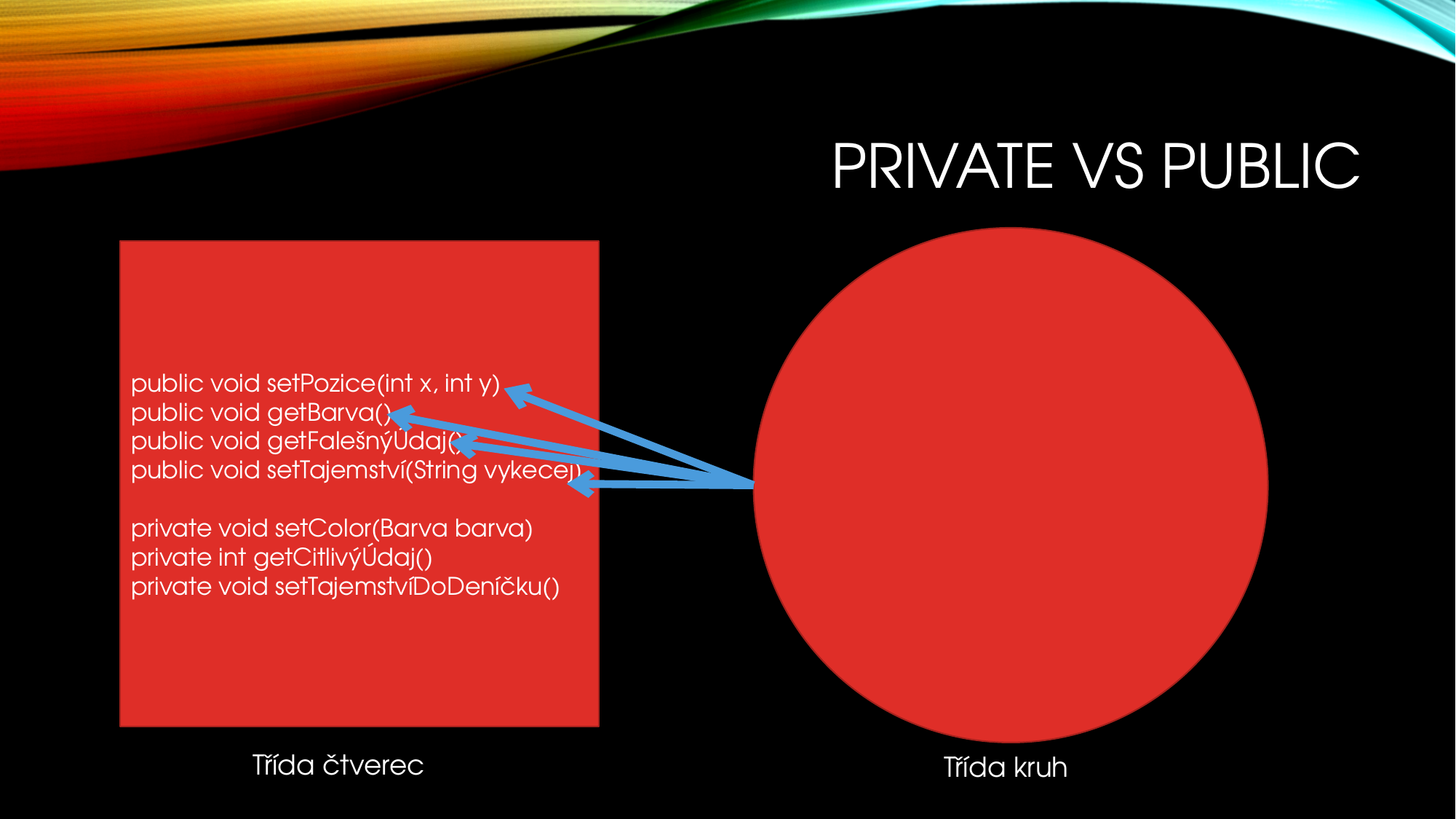

# Private vs public

public void setPozice(int x, int y)
public void getBarva()
public void getFalešnýÚdaj()
public void setTajemství(String vykecej)

private void setColor(Barva barva)
private int getCitlivýÚdaj()
private void setTajemstvíDoDeníčku()
Třída čtverec
Třída kruh